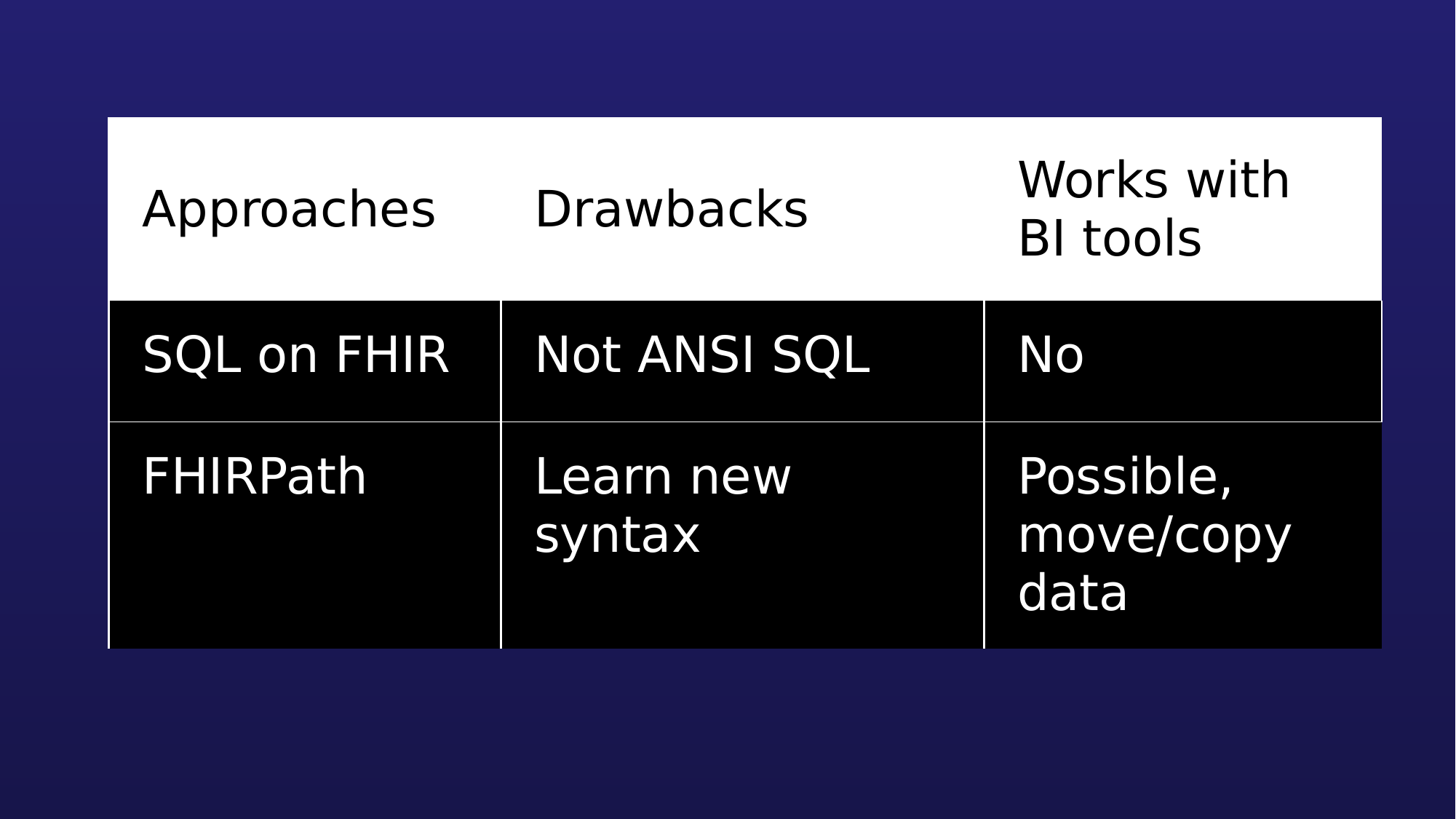

| Approaches | Drawbacks | Works with BI tools |
| --- | --- | --- |
| SQL on FHIR | Not ANSI SQL | No |
| FHIRPath | Learn new syntax | Possible, move/copy data |